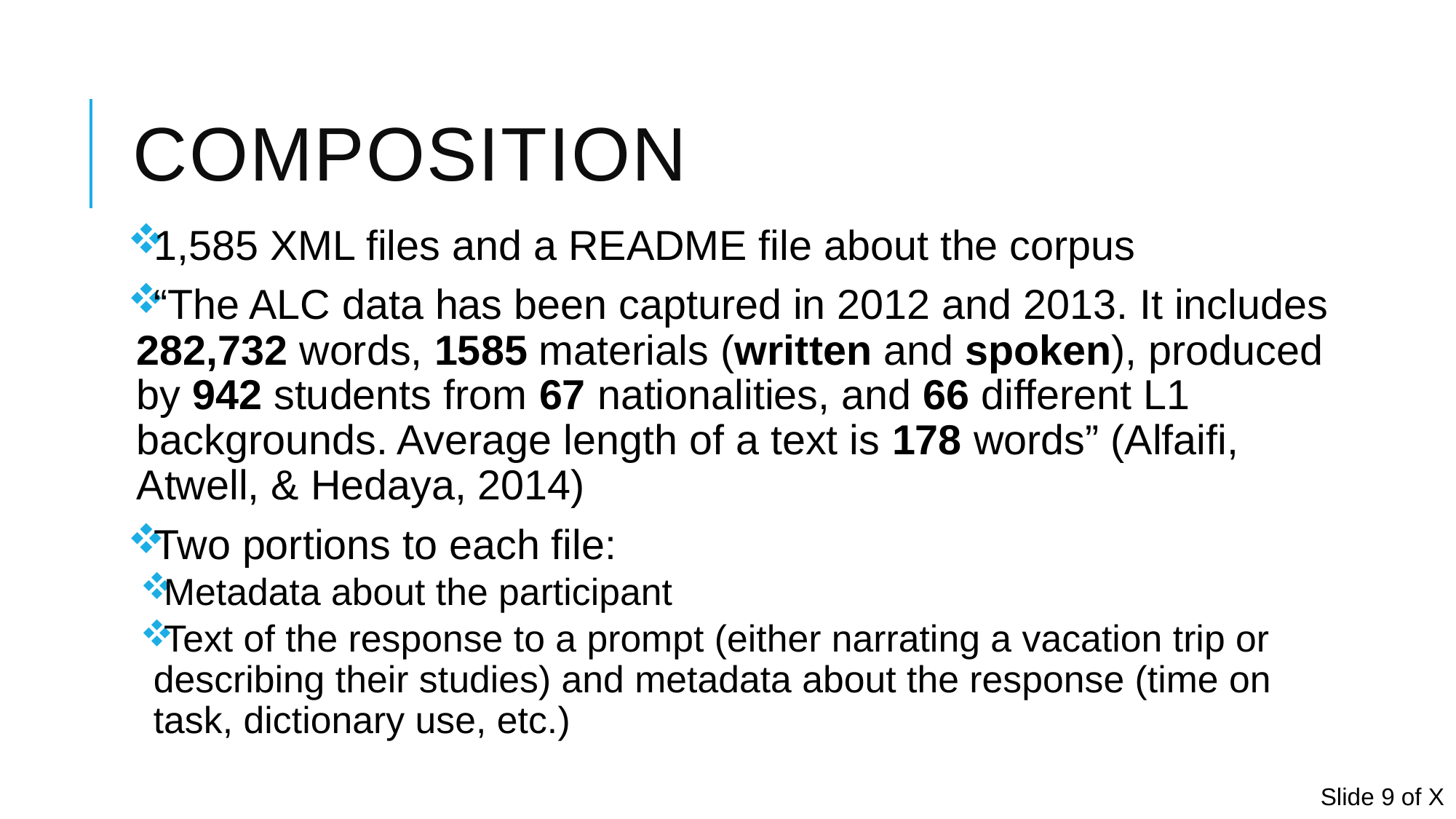

# Composition
1,585 XML files and a README file about the corpus
“The ALC data has been captured in 2012 and 2013. It includes 282,732 words, 1585 materials (written and spoken), produced by 942 students from 67 nationalities, and 66 different L1 backgrounds. Average length of a text is 178 words” (Alfaifi, Atwell, & Hedaya, 2014)
Two portions to each file:
Metadata about the participant
Text of the response to a prompt (either narrating a vacation trip or describing their studies) and metadata about the response (time on task, dictionary use, etc.)